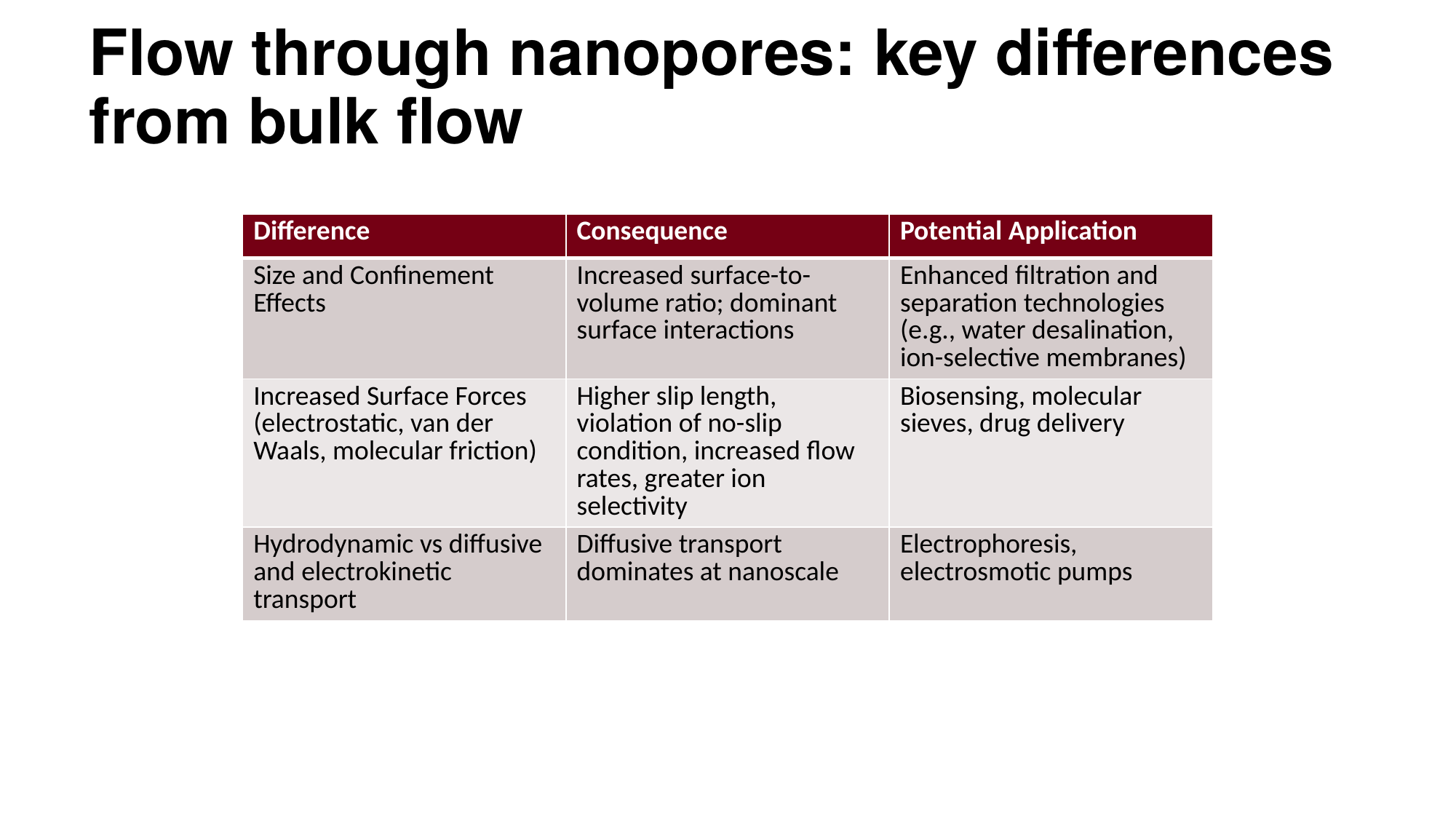

# Flow through nanopores: key differences from bulk flow
| Difference | Consequence | Potential Application |
| --- | --- | --- |
| Size and Confinement Effects | Increased surface-to-volume ratio; dominant surface interactions | Enhanced filtration and separation technologies (e.g., water desalination, ion-selective membranes) |
| Increased Surface Forces (electrostatic, van der Waals, molecular friction) | Higher slip length, violation of no-slip condition, increased flow rates, greater ion selectivity | Biosensing, molecular sieves, drug delivery |
| Hydrodynamic vs diffusive and electrokinetic transport | Diffusive transport dominates at nanoscale | Electrophoresis, electrosmotic pumps |